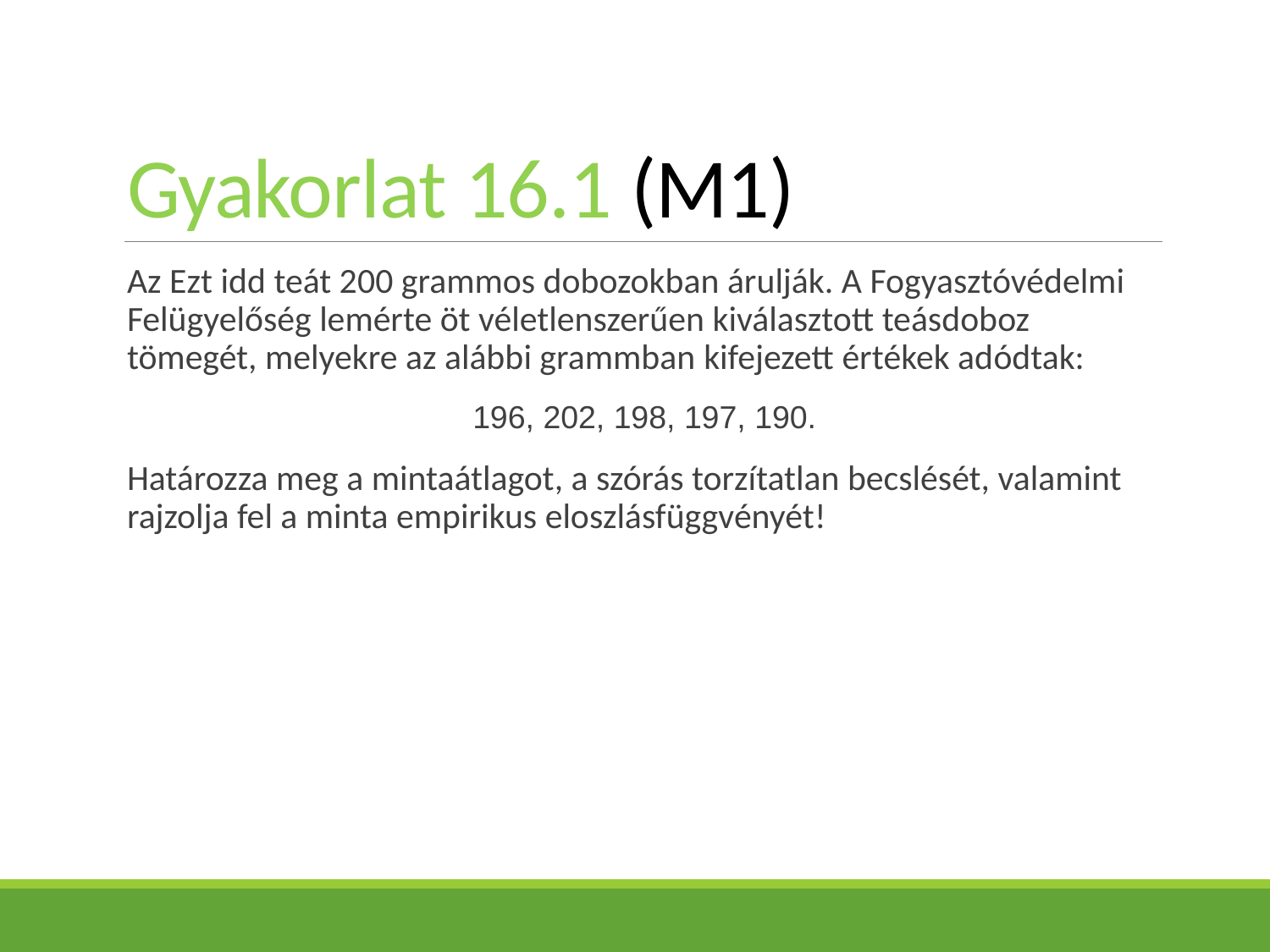

# Gyakorlat 16.1 (M1)
Az Ezt idd teát 200 grammos dobozokban árulják. A Fogyasztóvédelmi Felügyelőség lemérte öt véletlenszerűen kiválasztott teásdoboz tömegét, melyekre az alábbi grammban kifejezett értékek adódtak:
196, 202, 198, 197, 190.
Határozza meg a mintaátlagot, a szórás torzítatlan becslését, valamint rajzolja fel a minta empirikus eloszlásfüggvényét!